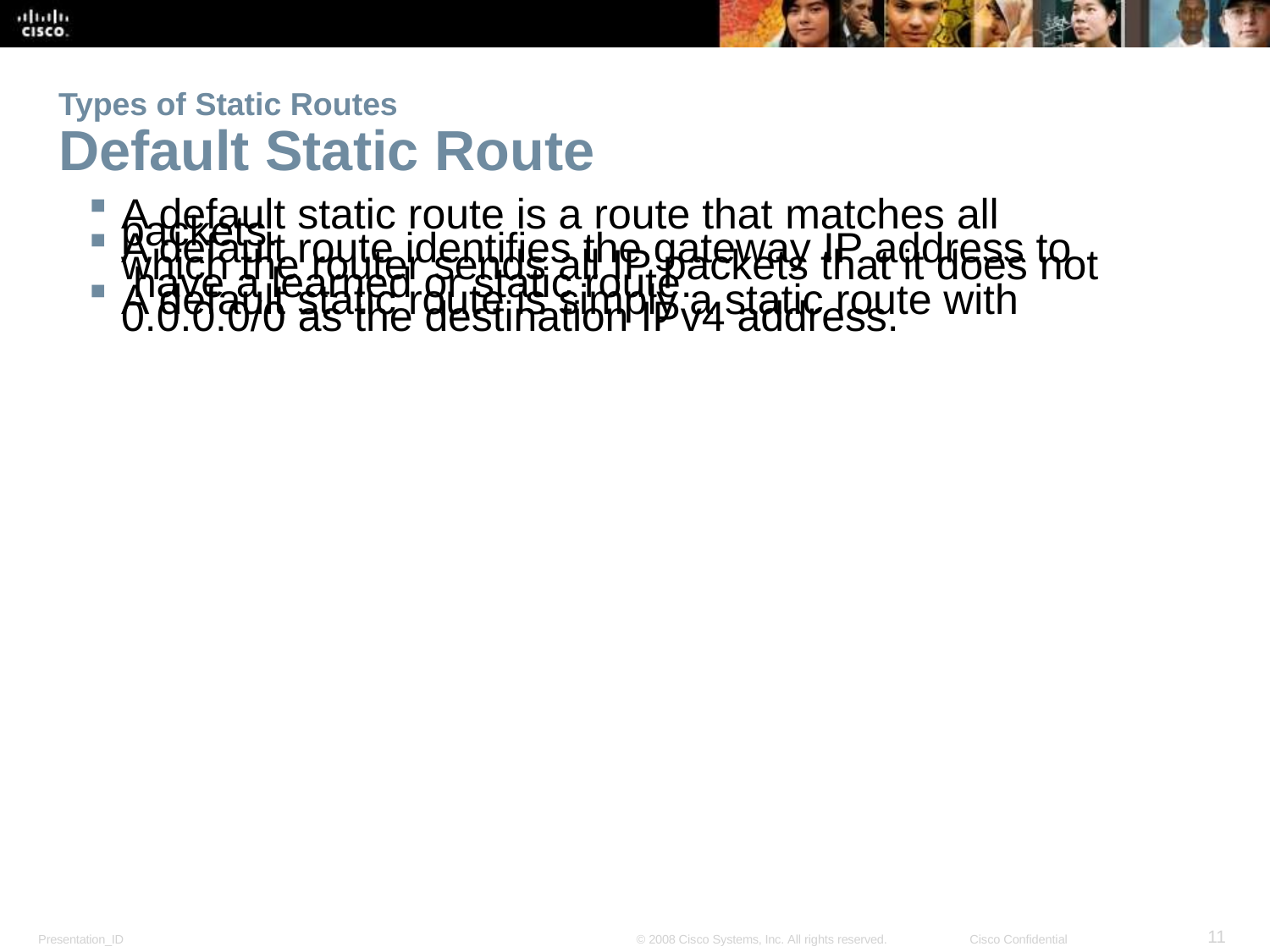

Types of Static Routes
Default Static Route
A default static route is a route that matches all
packets.
A default route identifies the gateway IP address to  which the router sends all IP packets that it does not  have a learned or static route.
A default static route is simply a static route with  0.0.0.0/0 as the destination IPv4 address.
11
Presentation_ID
© 2008 Cisco Systems, Inc. All rights reserved.
Cisco Confidential